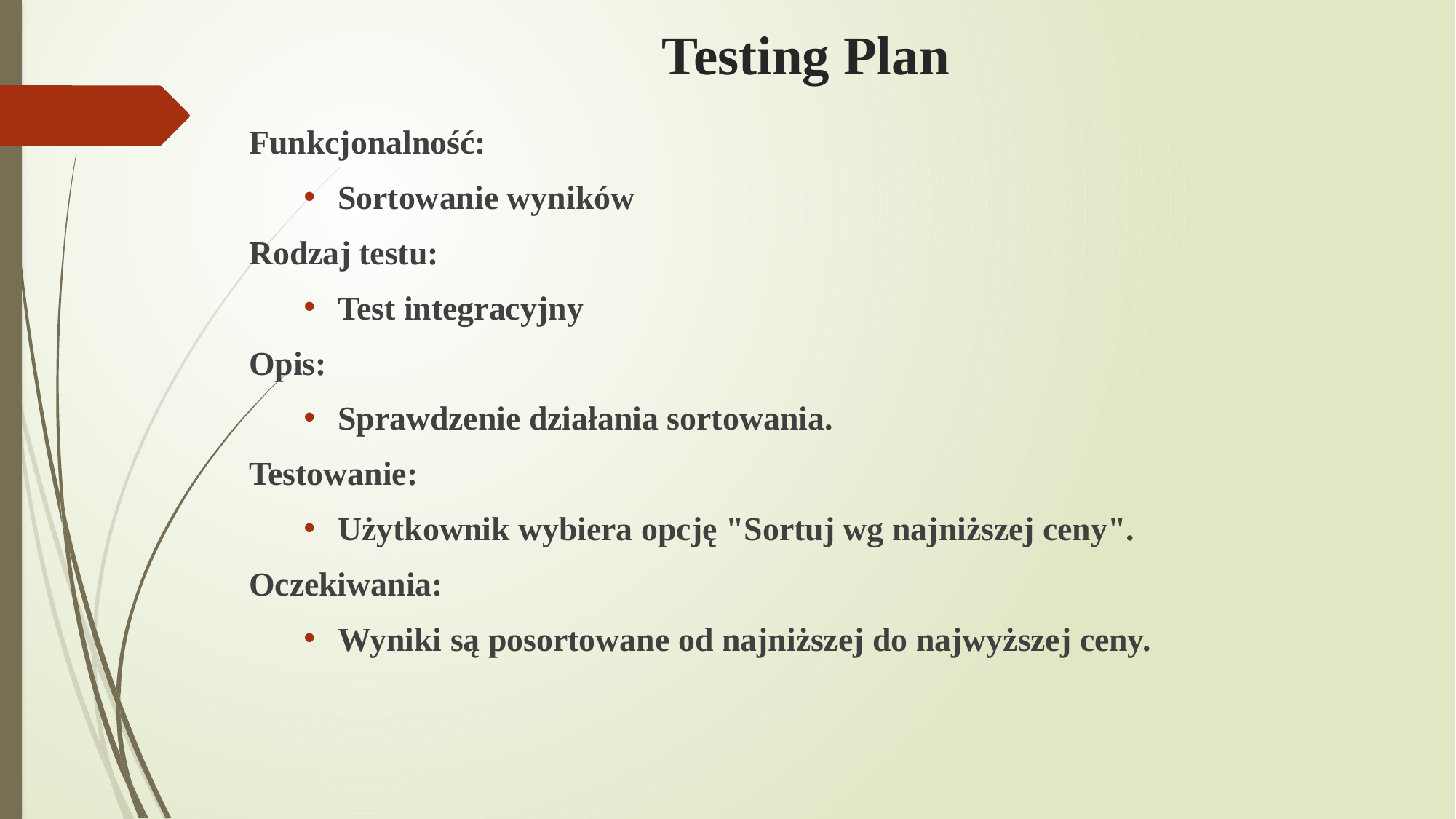

# Testing Plan
Funkcjonalność:
Sortowanie wyników
Rodzaj testu:
Test integracyjny
Opis:
Sprawdzenie działania sortowania.
Testowanie:
Użytkownik wybiera opcję "Sortuj wg najniższej ceny".
Oczekiwania:
Wyniki są posortowane od najniższej do najwyższej ceny.